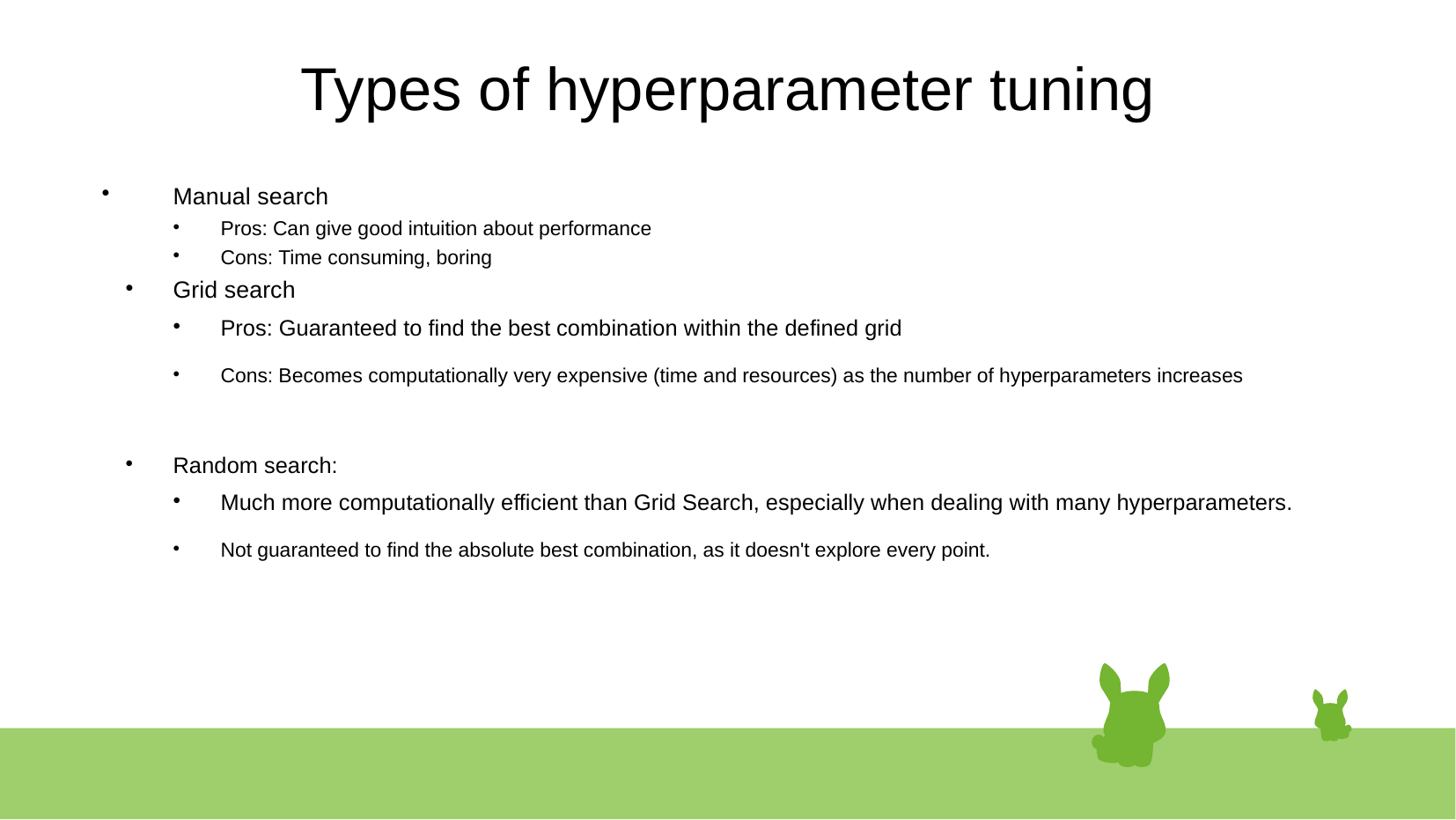

# Types of hyperparameter tuning
Manual search
Pros: Can give good intuition about performance
Cons: Time consuming, boring
Grid search
Pros: Guaranteed to find the best combination within the defined grid
Cons: Becomes computationally very expensive (time and resources) as the number of hyperparameters increases

Random search:
Much more computationally efficient than Grid Search, especially when dealing with many hyperparameters.
Not guaranteed to find the absolute best combination, as it doesn't explore every point.